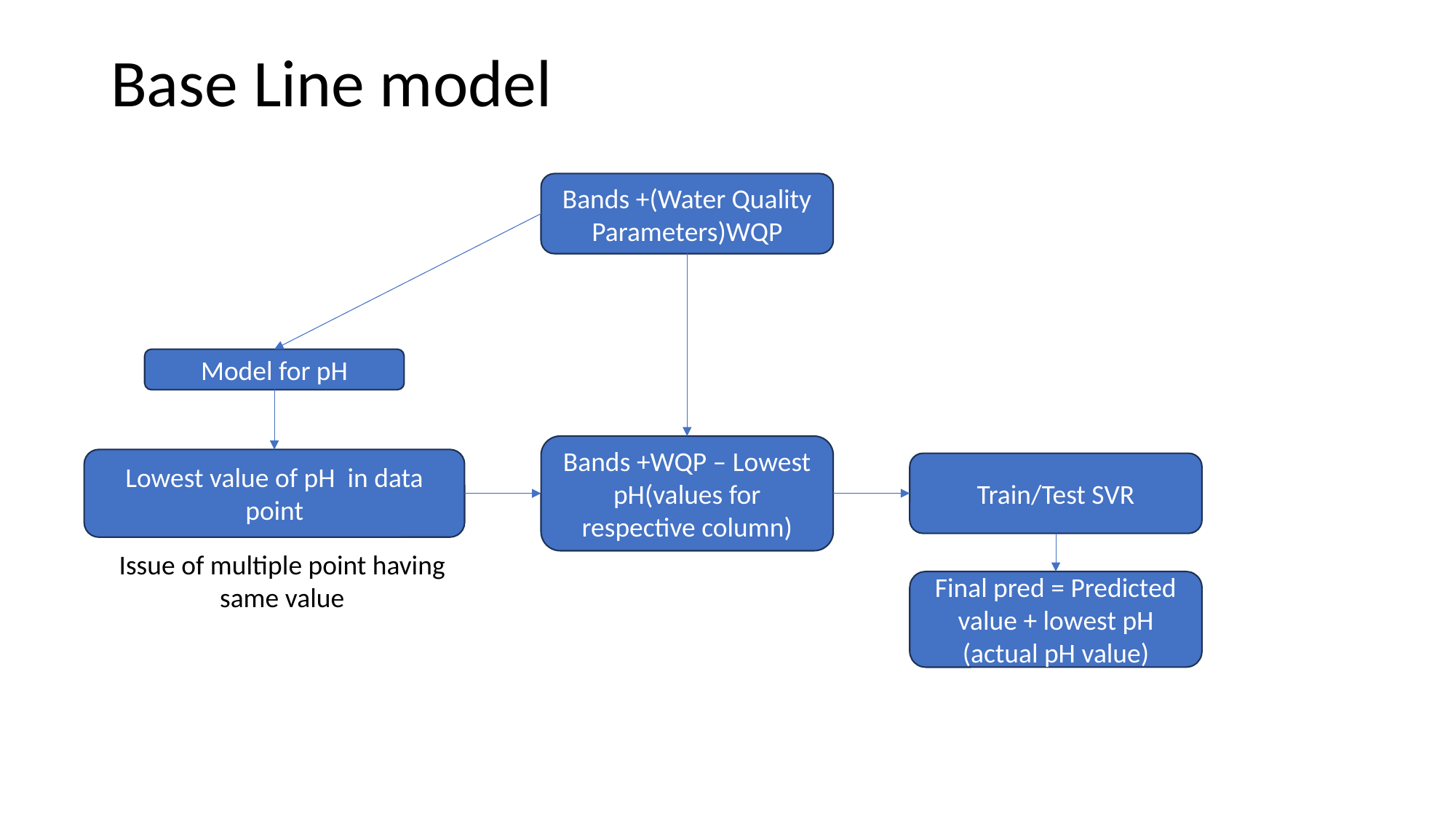

Base Line model
Bands +(Water Quality Parameters)WQP
Model for pH
Bands +WQP – Lowest pH(values for respective column)
Lowest value of pH  in data point
Train/Test SVR
Issue of multiple point having same value
Final pred = Predicted value + lowest pH (actual pH value)